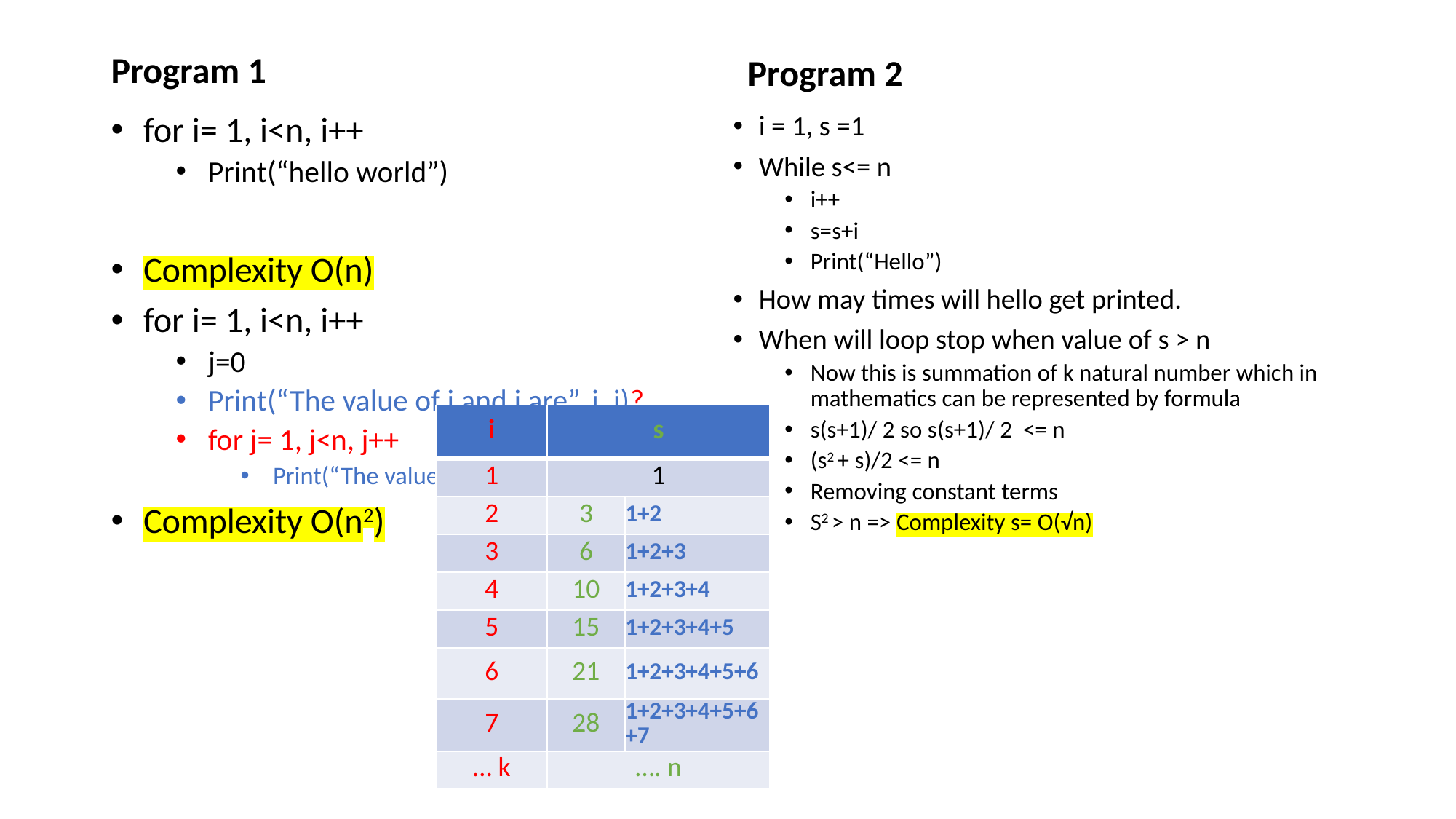

Program 1
Program 2
for i= 1, i<n, i++
Print(“hello world”)

Complexity O(n)
for i= 1, i<n, i++
j=0
Print(“The value of i and j are”, i, j)?
for j= 1, j<n, j++
Print(“The value of i and j are”, i, j)
Complexity O(n2)

i = 1, s =1
While s<= n
i++
s=s+i
Print(“Hello”)
How may times will hello get printed.
When will loop stop when value of s > n
Now this is summation of k natural number which in mathematics can be represented by formula
s(s+1)/ 2 so s(s+1)/ 2  <= n
(s2 + s)/2 <= n
Removing constant terms
S2 > n => Complexity s= O(√n)

| i | s |  |
| --- | --- | --- |
| 1 | 1 |  |
| 2 | 3 | 1+2 |
| 3 | 6 | 1+2+3 |
| 4 | 10 | 1+2+3+4 |
| 5 | 15 | 1+2+3+4+5 |
| 6 | 21 | 1+2+3+4+5+6 |
| 7 | 28 | 1+2+3+4+5+6+7 |
| … k | …. n |  |